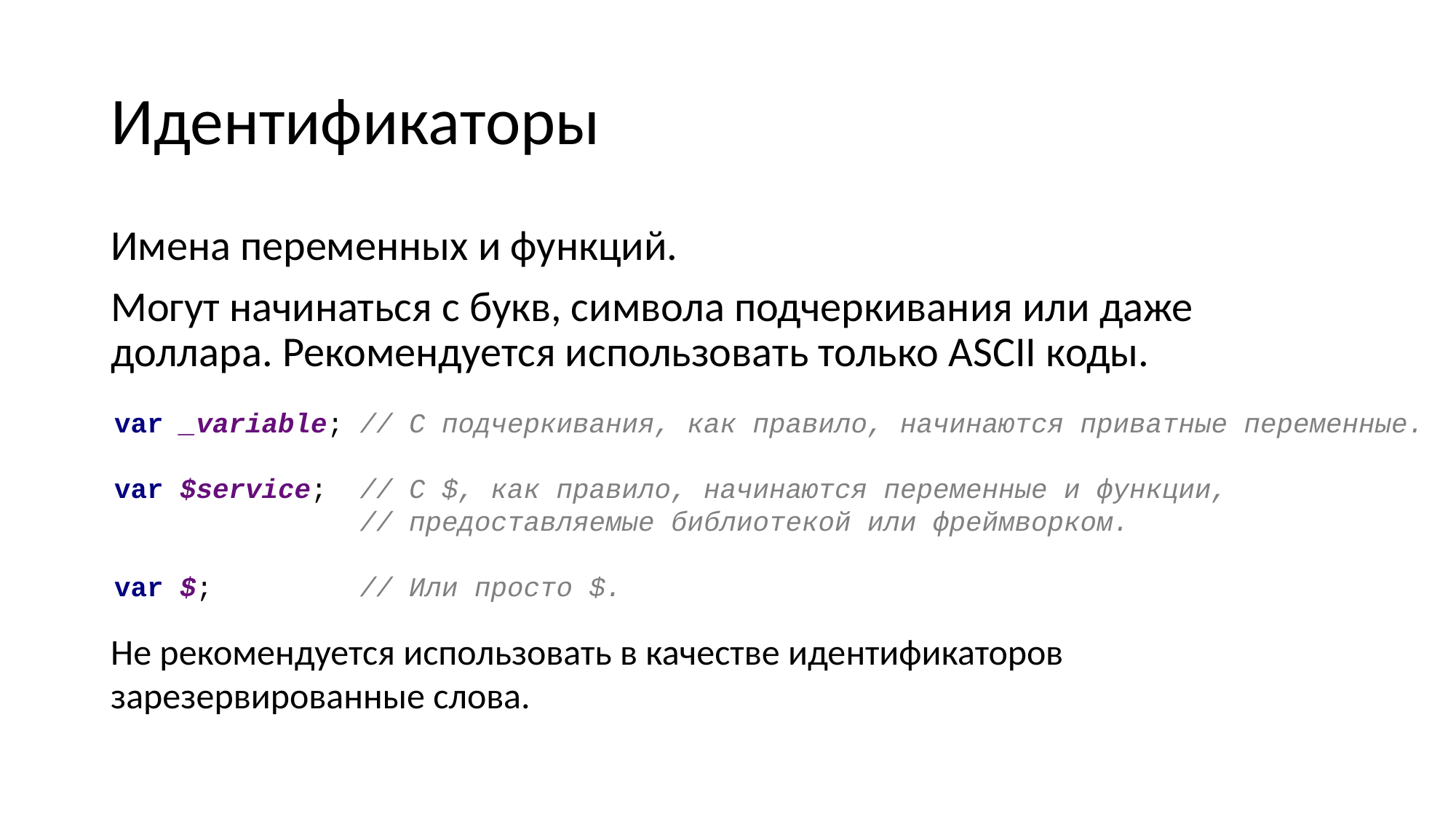

# Идентификаторы
Имена переменных и функций.
Могут начинаться с букв, символа подчеркивания или даже доллара. Рекомендуется использовать только ASCII коды.

var _variable; // С подчеркивания, как правило, начинаются приватные переменные.
var $service;  // С $, как правило, начинаются переменные и функции,
               // предоставляемые библиотекой или фреймворком.
var $;         // Или просто $.
Не рекомендуется использовать в качестве идентификаторов  зарезервированные слова.